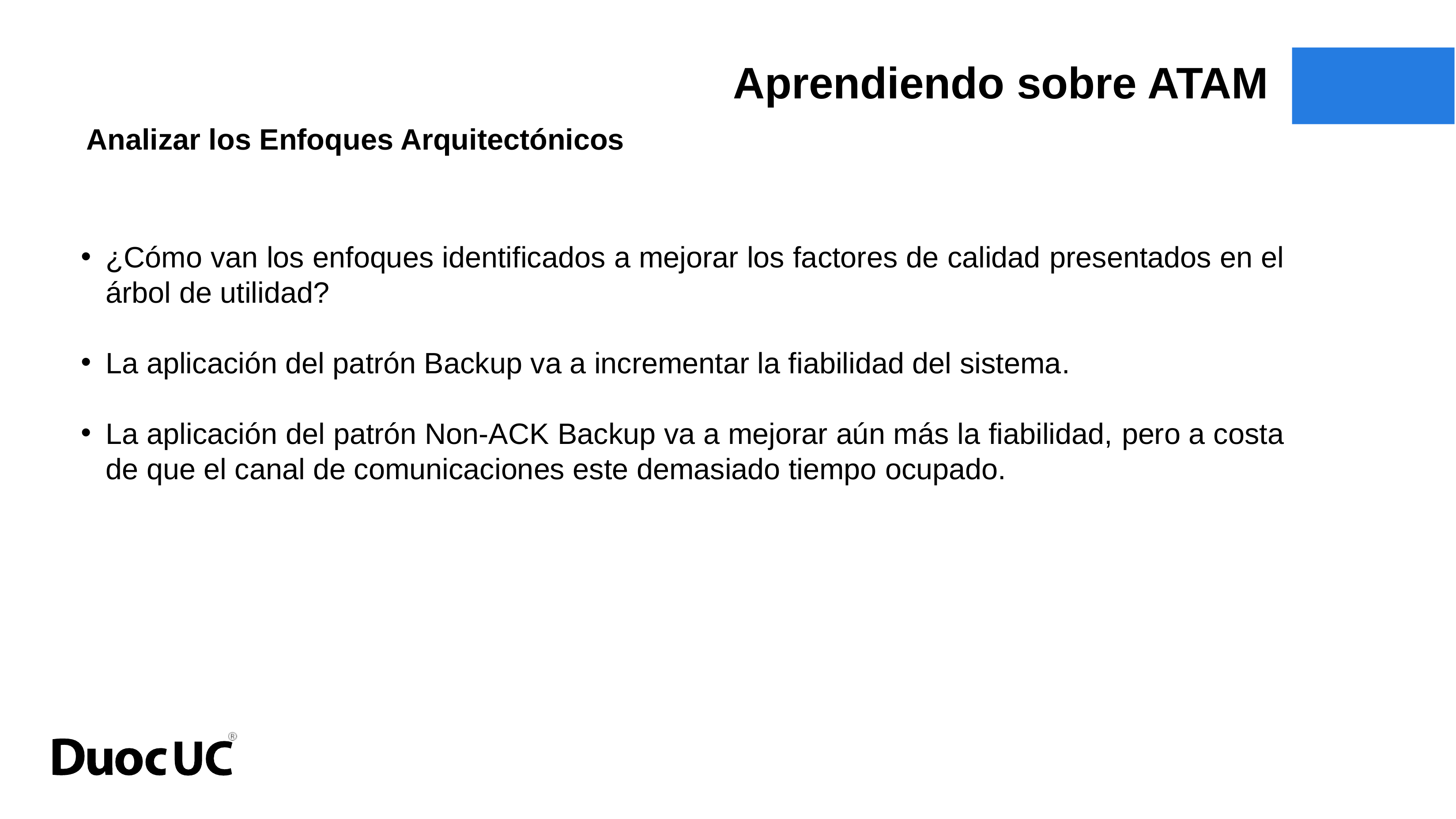

Aprendiendo sobre ATAM
Analizar los Enfoques Arquitectónicos

¿Cómo van los enfoques identificados a mejorar los factores de calidad presentados en el árbol de utilidad?

La aplicación del patrón Backup va a incrementar la fiabilidad del sistema.

La aplicación del patrón Non-ACK Backup va a mejorar aún más la fiabilidad, pero a costa de que el canal de comunicaciones este demasiado tiempo ocupado.